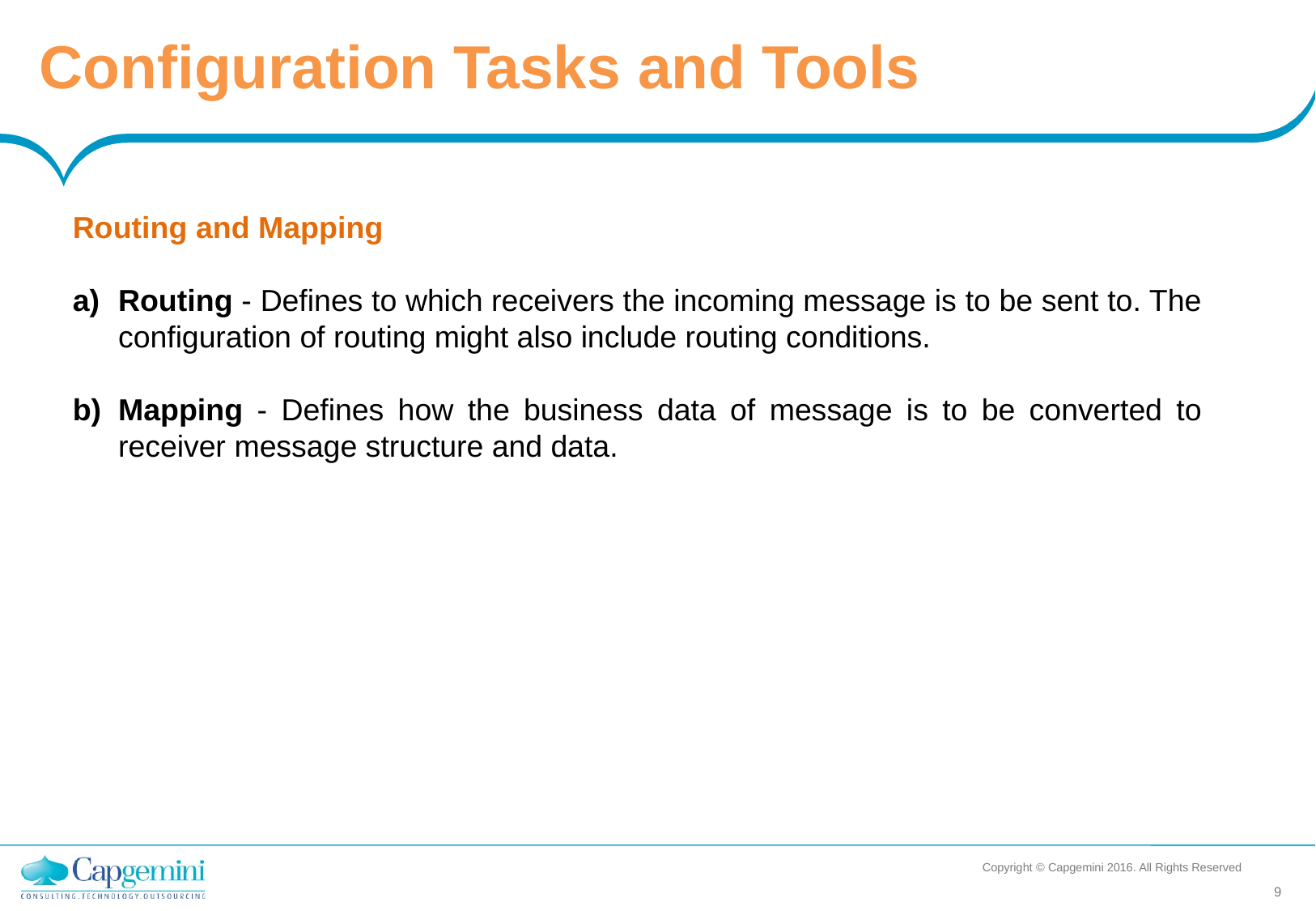

Configuration Tasks and Tools

Routing and Mapping

Routing - Defines to which receivers the incoming message is to be sent to. The configuration of routing might also include routing conditions.

Mapping - Defines how the business data of message is to be converted to receiver message structure and data.

Copyright © Capgemini 2016. All Rights Reserved
9